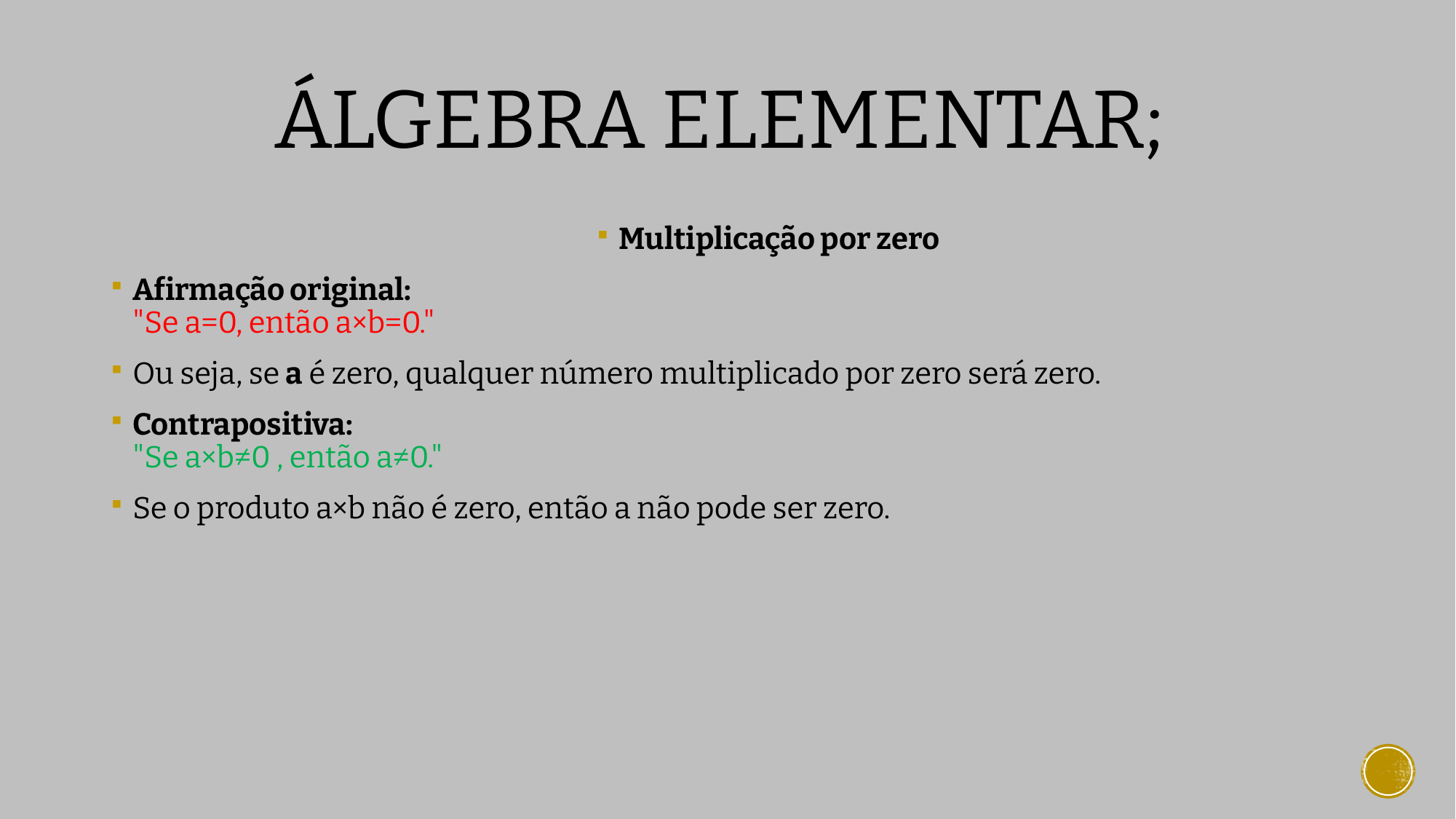

# Álgebra elementar;
Multiplicação por zero
Afirmação original:
"Se a=0, então a×b=0."
Ou seja, se a é zero, qualquer número multiplicado por zero será zero.
Contrapositiva:
"Se a×b≠0 , então a≠0."
Se o produto a×b não é zero, então a não pode ser zero.